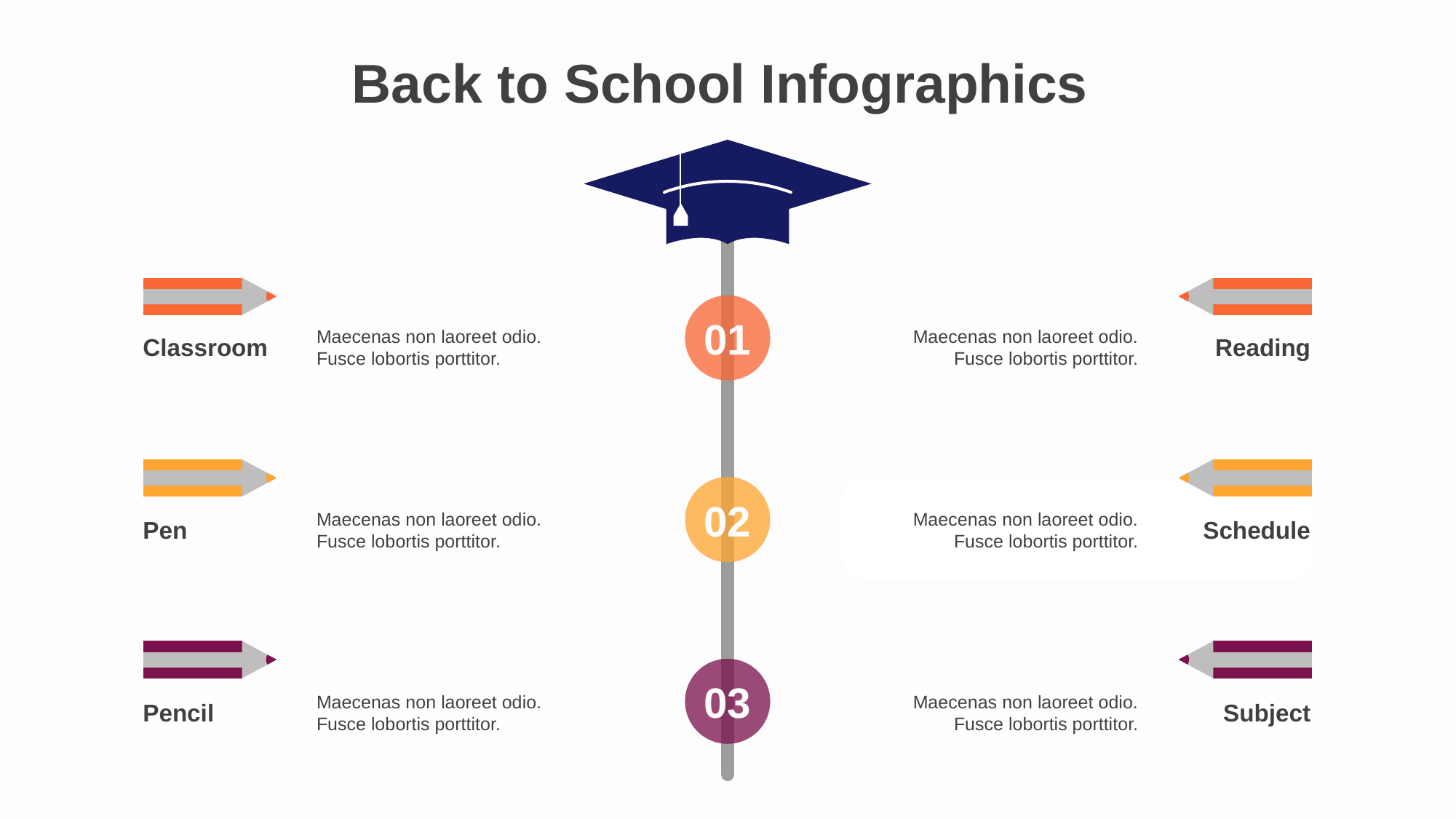

01

Maecenas non laoreet odio. Fusce lobortis porttitor.
Maecenas non laoreet odio. Fusce lobortis porttitor.
Classroom
Reading

02

Maecenas non laoreet odio. Fusce lobortis porttitor.
Maecenas non laoreet odio. Fusce lobortis porttitor.
Pen
Schedule

03

Maecenas non laoreet odio. Fusce lobortis porttitor.
Maecenas non laoreet odio. Fusce lobortis porttitor.
Pencil
Subject